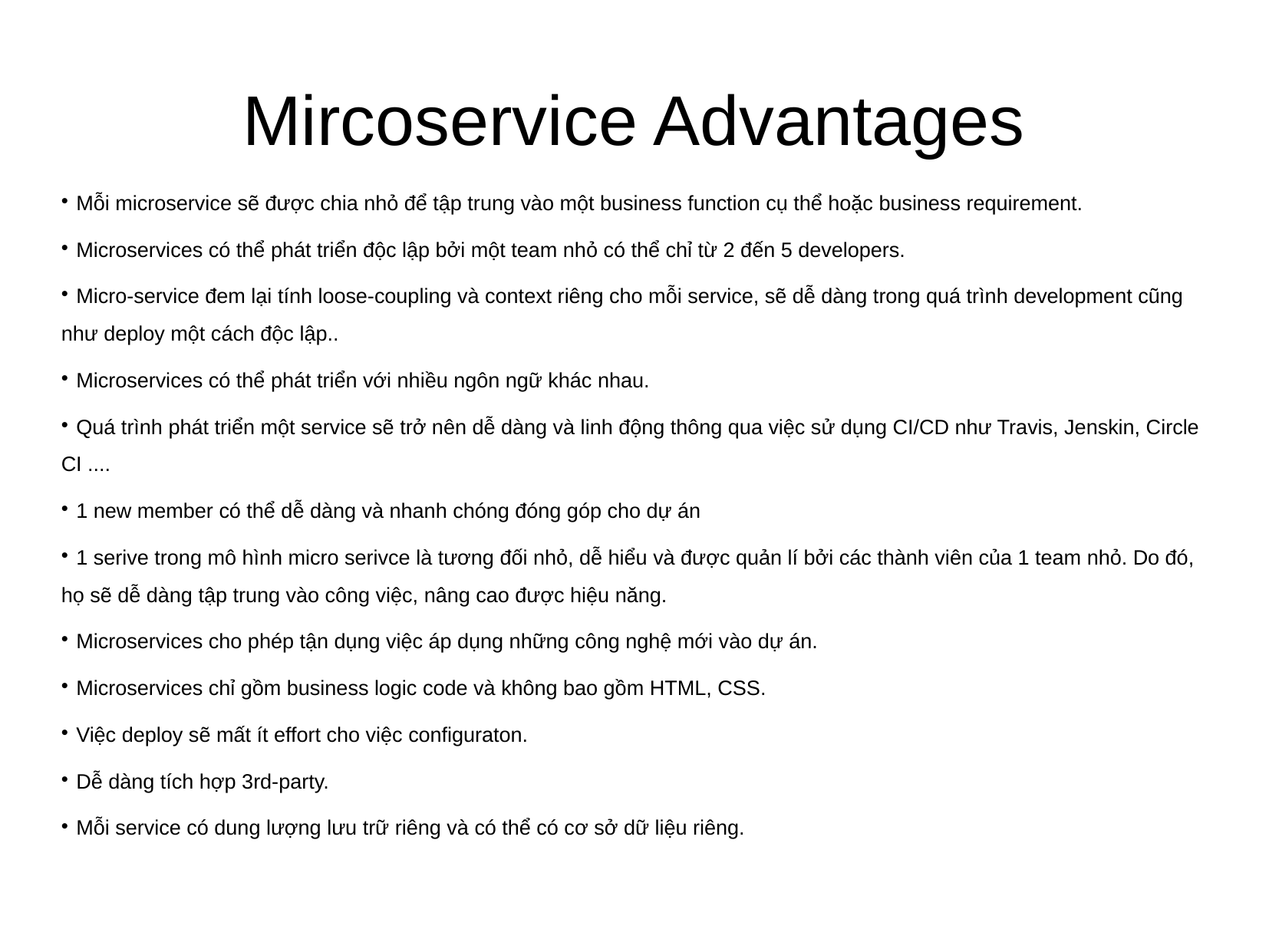

Mircoservice Advantages
 Mỗi microservice sẽ được chia nhỏ để tập trung vào một business function cụ thể hoặc business requirement.
 Microservices có thể phát triển độc lập bởi một team nhỏ có thể chỉ từ 2 đến 5 developers.
 Micro-service đem lại tính loose-coupling và context riêng cho mỗi service, sẽ dễ dàng trong quá trình development cũng như deploy một cách độc lập..
 Microservices có thể phát triển với nhiều ngôn ngữ khác nhau.
 Quá trình phát triển một service sẽ trở nên dễ dàng và linh động thông qua việc sử dụng CI/CD như Travis, Jenskin, Circle CI ....
 1 new member có thể dễ dàng và nhanh chóng đóng góp cho dự án
 1 serive trong mô hình micro serivce là tương đối nhỏ, dễ hiểu và được quản lí bởi các thành viên của 1 team nhỏ. Do đó, họ sẽ dễ dàng tập trung vào công việc, nâng cao được hiệu năng.
 Microservices cho phép tận dụng việc áp dụng những công nghệ mới vào dự án.
 Microservices chỉ gồm business logic code và không bao gồm HTML, CSS.
 Việc deploy sẽ mất ít effort cho việc configuraton.
 Dễ dàng tích hợp 3rd-party.
 Mỗi service có dung lượng lưu trữ riêng và có thể có cơ sở dữ liệu riêng.